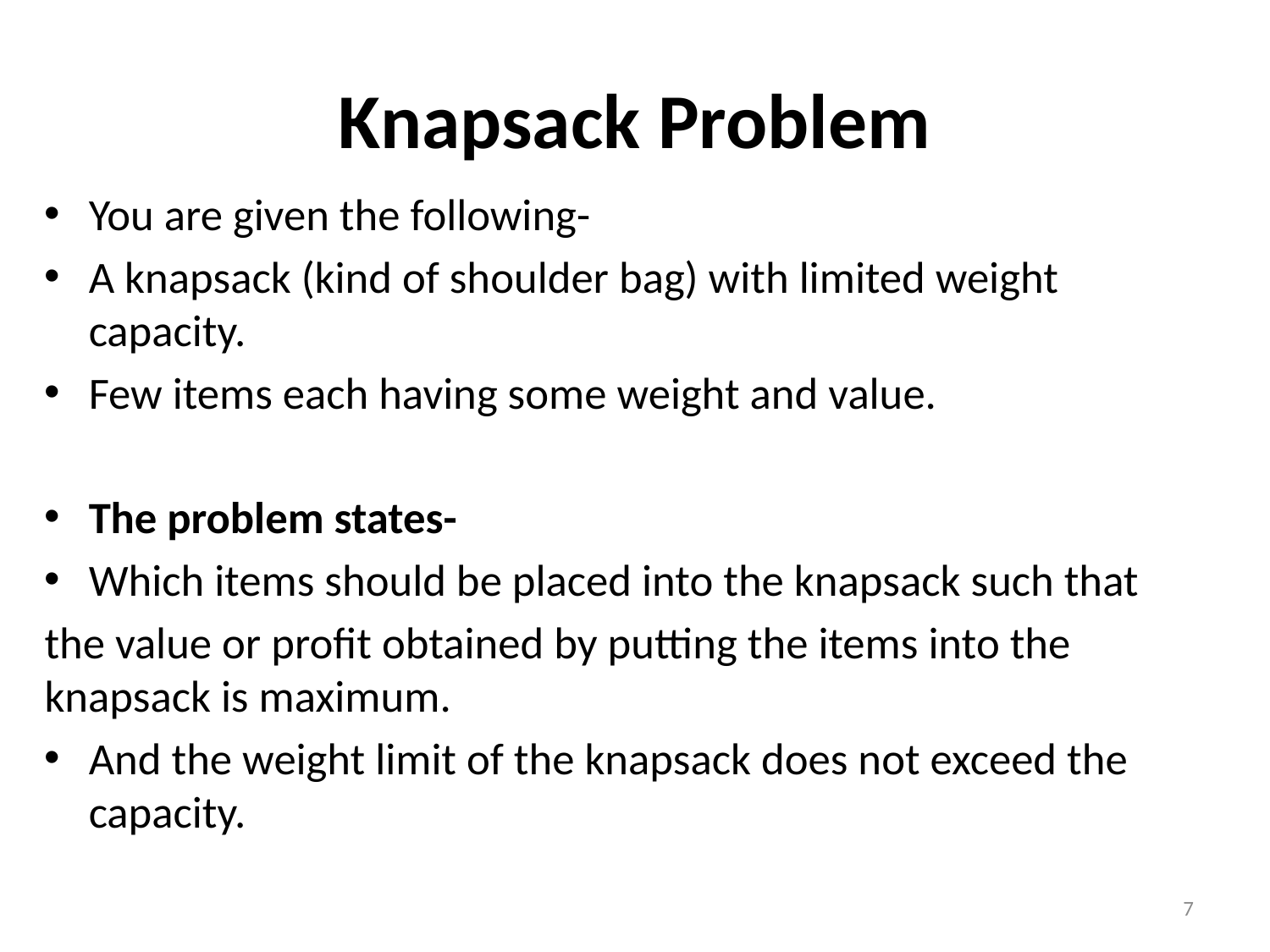

# Knapsack Problem
You are given the following-
A knapsack (kind of shoulder bag) with limited weight capacity.
Few items each having some weight and value.

The problem states-
Which items should be placed into the knapsack such that
the value or profit obtained by putting the items into the knapsack is maximum.
And the weight limit of the knapsack does not exceed the capacity.

7